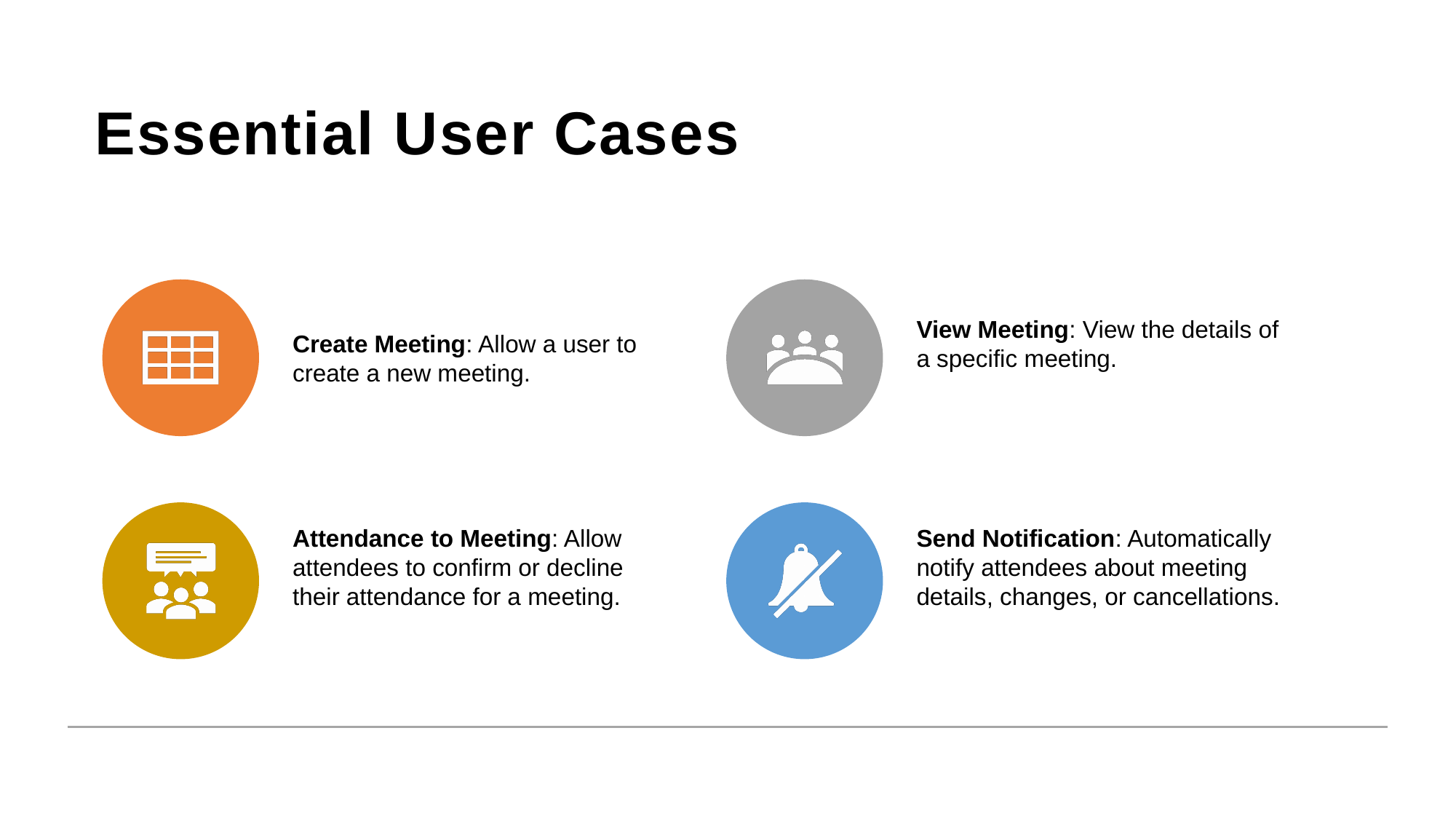

# Essential User Cases
Create Meeting: Allow a user to create a new meeting.
View Meeting: View the details of a specific meeting.
Attendance to Meeting: Allow attendees to confirm or decline their attendance for a meeting.
Send Notification: Automatically notify attendees about meeting details, changes, or cancellations.